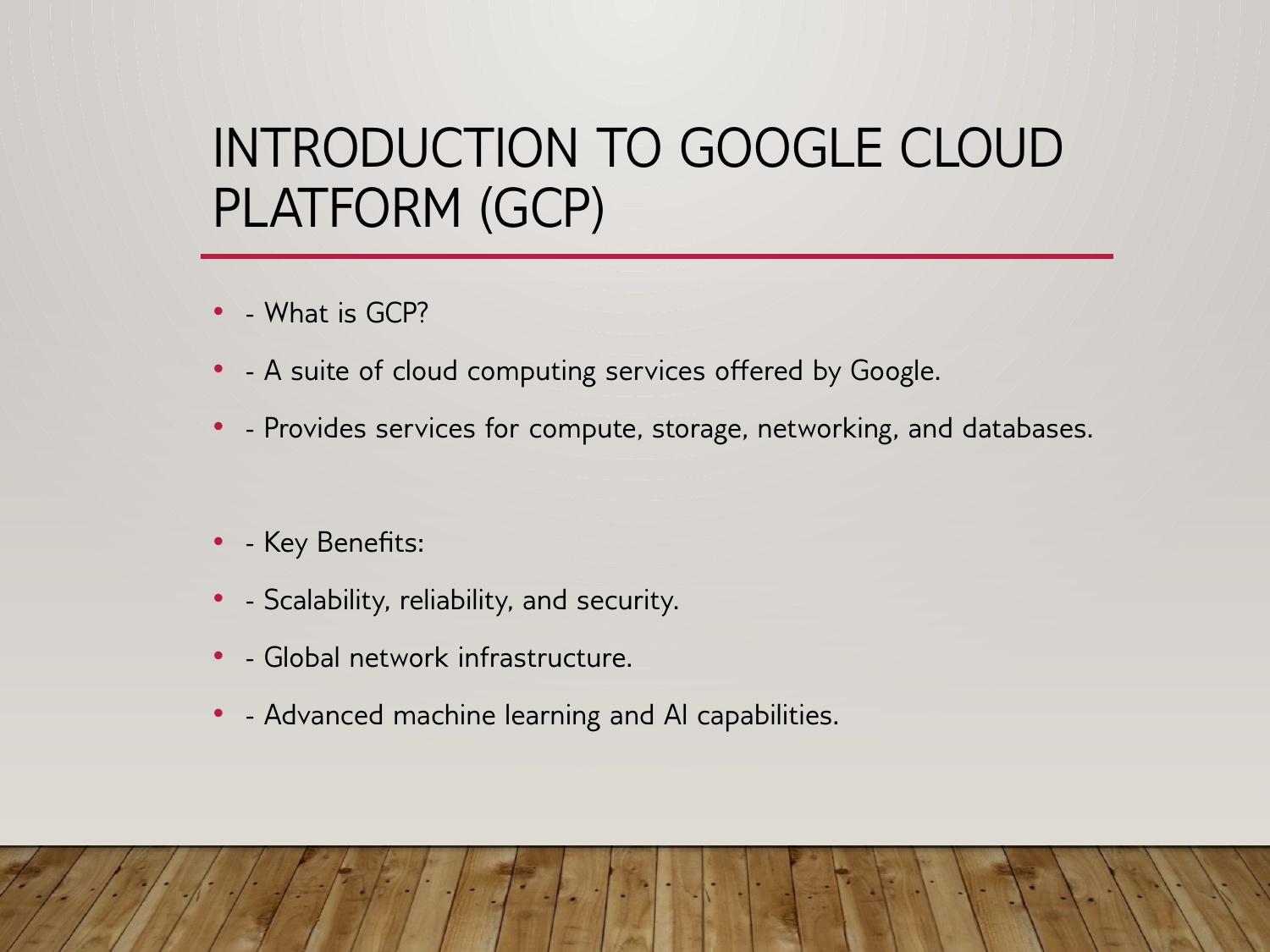

# Introduction to Google Cloud Platform (GCP)
- What is GCP?
- A suite of cloud computing services offered by Google.
- Provides services for compute, storage, networking, and databases.

- Key Benefits:
- Scalability, reliability, and security.
- Global network infrastructure.
- Advanced machine learning and AI capabilities.